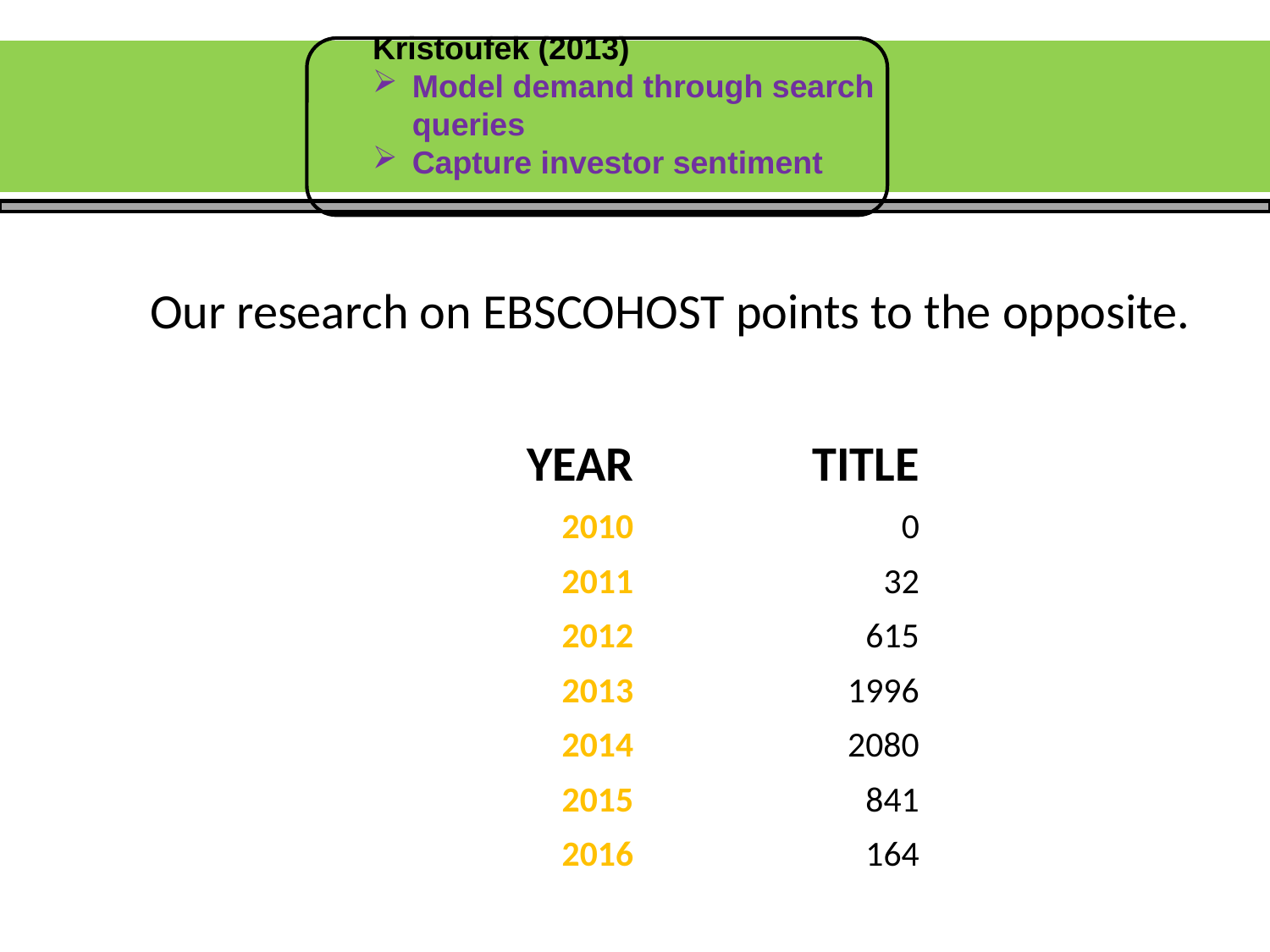

Kristoufek (2013)
Model demand through search queries
Capture investor sentiment

#
Our research on EBSCOHOST points to the opposite.

| YEAR | TITLE |
| --- | --- |
| 2010 | 0 |
| 2011 | 32 |
| 2012 | 615 |
| 2013 | 1996 |
| 2014 | 2080 |
| 2015 | 841 |
| 2016 | 164 |